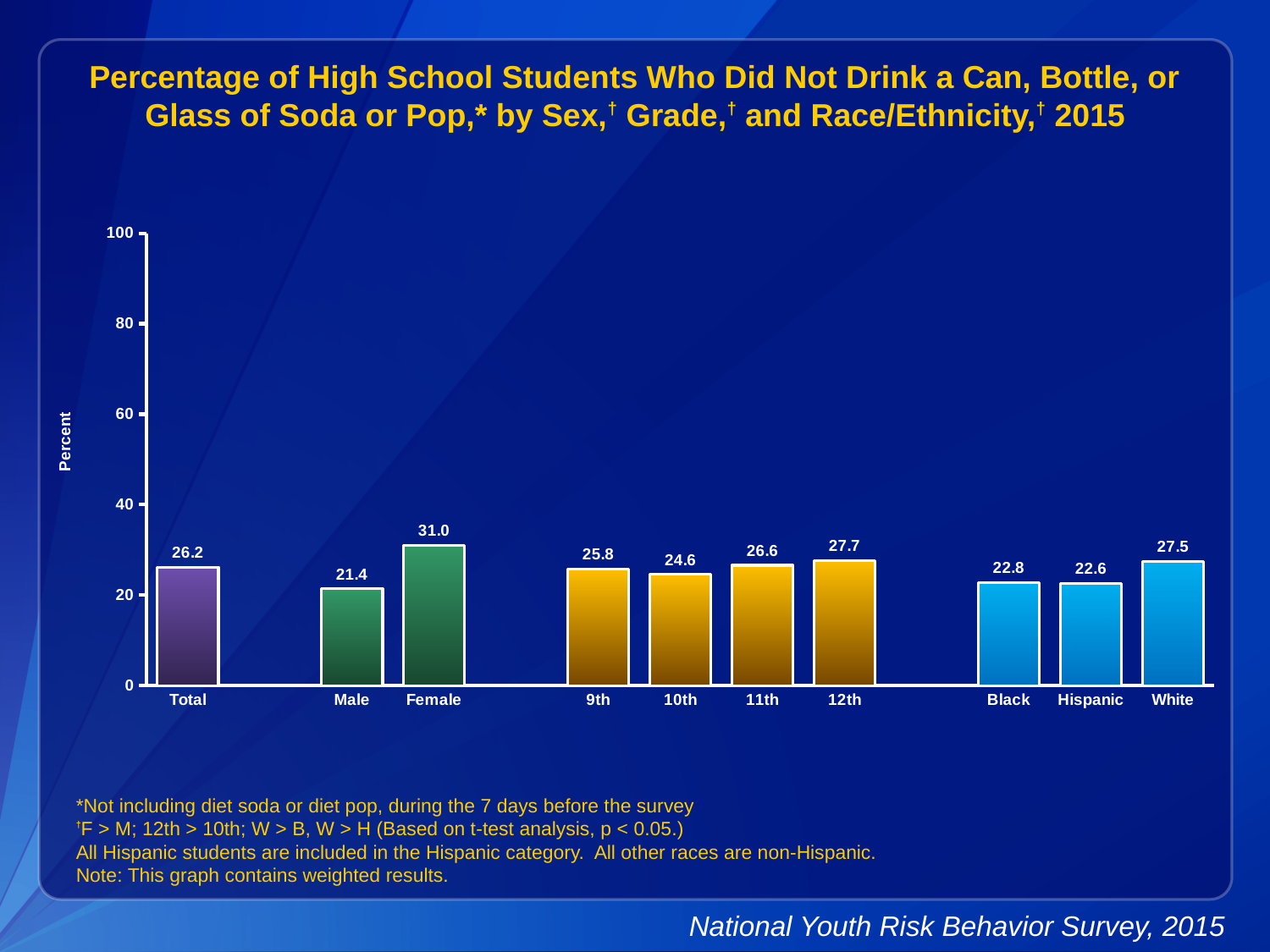

Percentage of High School Students Who Did Not Drink a Can, Bottle, or Glass of Soda or Pop,* by Sex,† Grade,† and Race/Ethnicity,† 2015

### Chart

| Category | Series 1 |
|---|---|
| Total | 26.2 |
|  | None |
| Male | 21.4 |
| Female | 31.0 |
|  | None |
| 9th | 25.8 |
| 10th | 24.6 |
| 11th | 26.6 |
| 12th | 27.7 |
|  | None |
| Black | 22.8 |
| Hispanic | 22.6 |
| White | 27.5 |
*Not including diet soda or diet pop, during the 7 days before the survey
†F > M; 12th > 10th; W > B, W > H (Based on t-test analysis, p < 0.05.)
All Hispanic students are included in the Hispanic category.  All other races are non-Hispanic.
Note: This graph contains weighted results.
National Youth Risk Behavior Survey, 2015